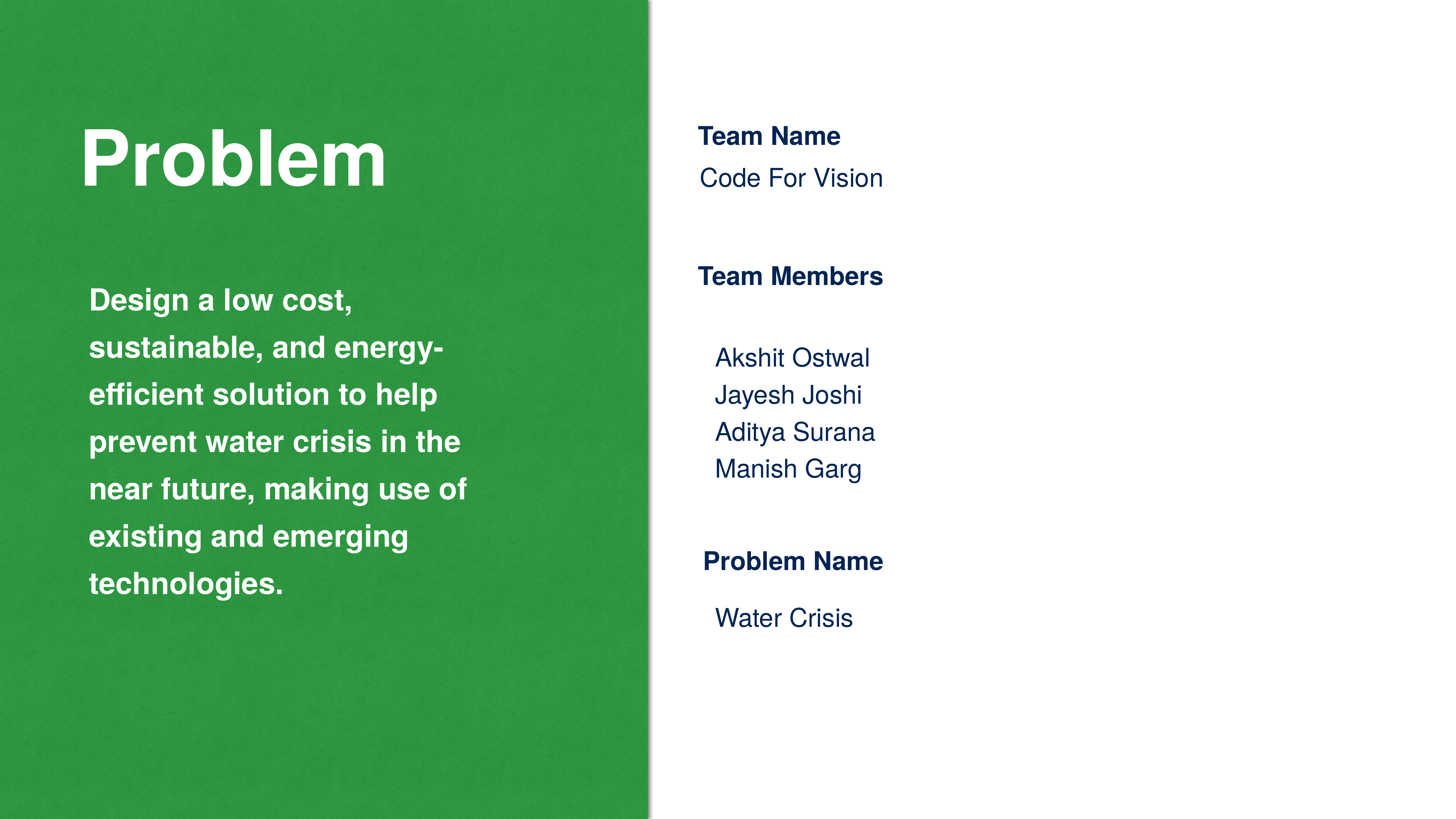

Problem

Team Name
Code For Vision
Team Members

Akshit Ostwal
Jayesh Joshi
Aditya Surana
Manish Garg
Design a low cost, sustainable, and energy-efficient solution to help prevent water crisis in the near future, making use of existing and emerging technologies.
Problem Name
Water Crisis